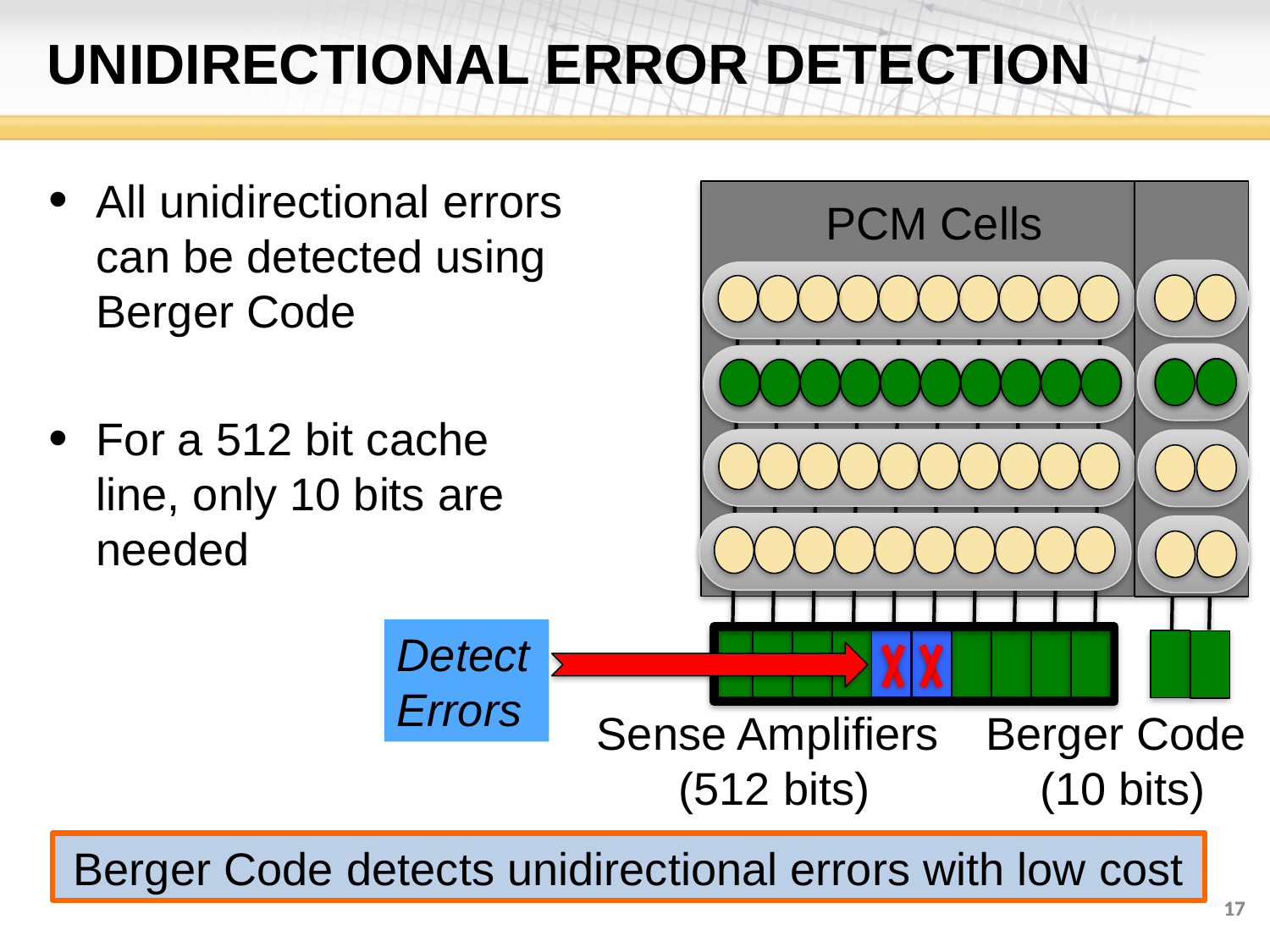

# UNIDIRECTIONAL ERROR DETECTION
All unidirectional errors can be detected using Berger Code

For a 512 bit cache line, only 10 bits are needed

PCM Cells

Detect Errors

Sense Amplifiers
(512 bits)
Berger Code
(10 bits)
Berger Code detects unidirectional errors with low cost
17
17